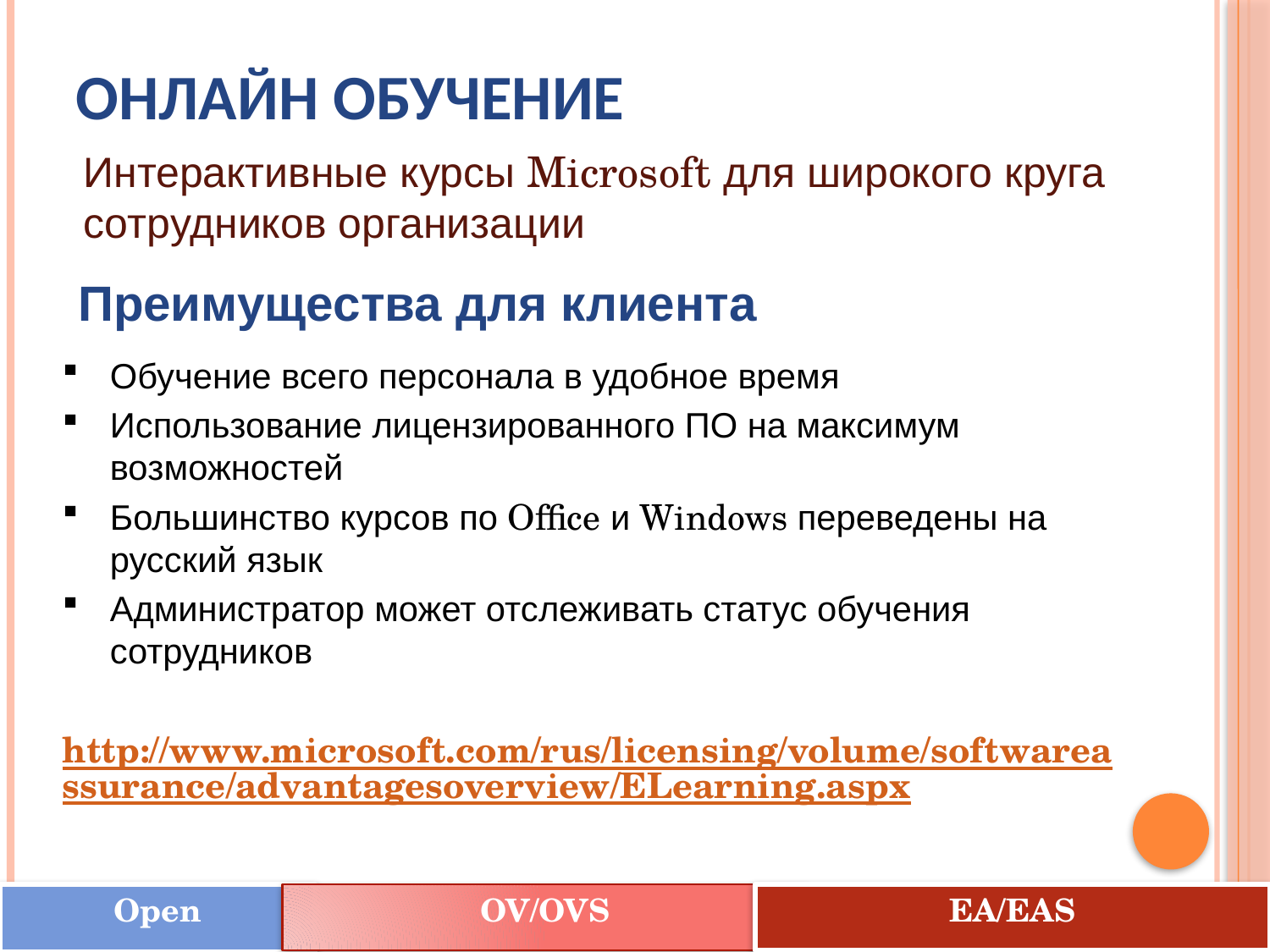

# Онлайн обучение
Интерактивные курсы Microsoft для широкого круга сотрудников организации
Преимущества для клиента
Обучение всего персонала в удобное время
Использование лицензированного ПО на максимум возможностей
Большинство курсов по Office и Windows переведены на русский язык
Администратор может отслеживать статус обучения сотрудников

http://www.microsoft.com/rus/licensing/volume/softwareassurance/advantagesoverview/ELearning.aspx

Open
OV/OVS
EA/EAS